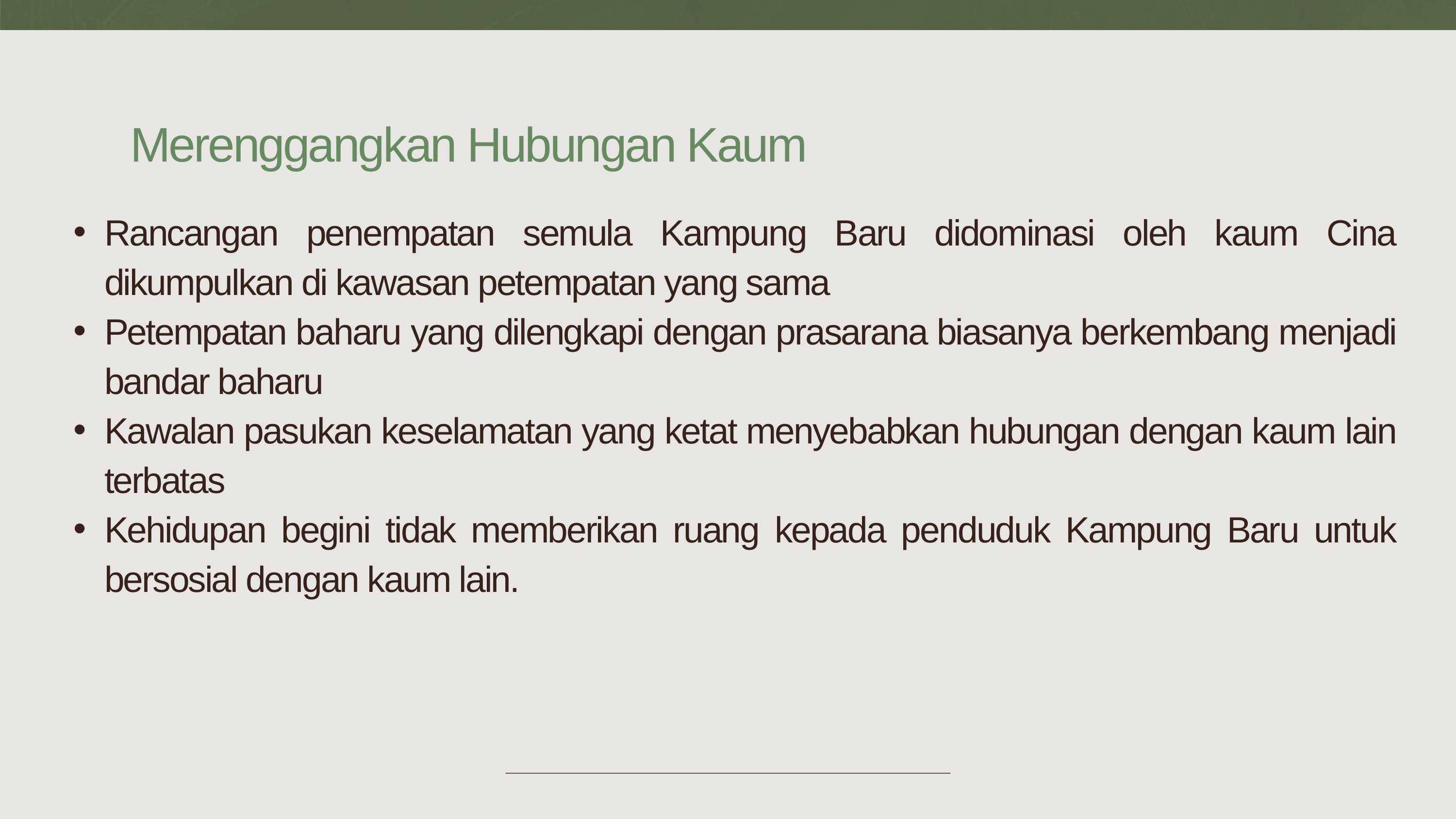

Merenggangkan Hubungan Kaum
Rancangan penempatan semula Kampung Baru didominasi oleh kaum Cina dikumpulkan di kawasan petempatan yang sama
Petempatan baharu yang dilengkapi dengan prasarana biasanya berkembang menjadi bandar baharu
Kawalan pasukan keselamatan yang ketat menyebabkan hubungan dengan kaum lain terbatas
Kehidupan begini tidak memberikan ruang kepada penduduk Kampung Baru untuk bersosial dengan kaum lain.